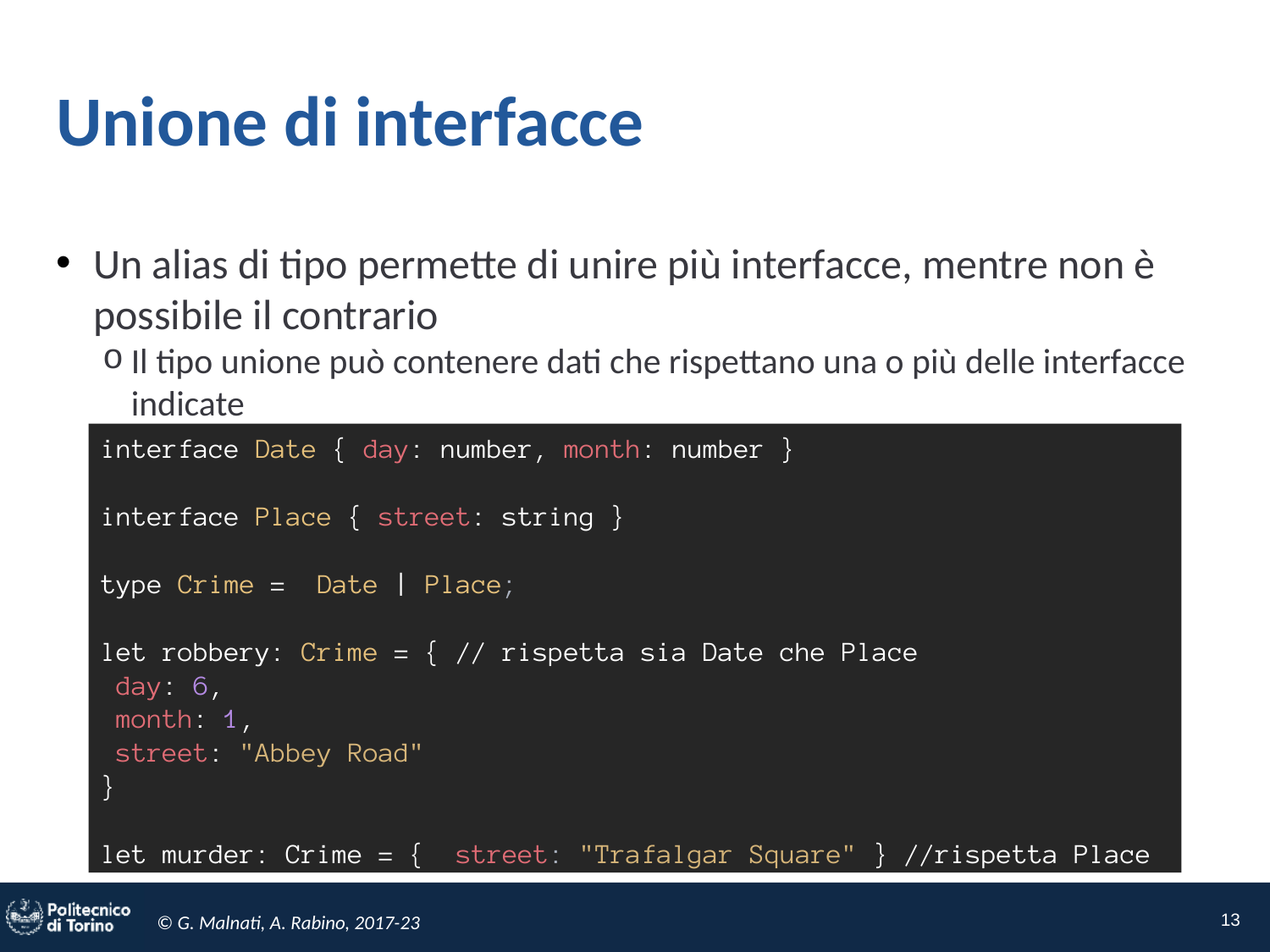

# Unione di interfacce
Un alias di tipo permette di unire più interfacce, mentre non è possibile il contrario
Il tipo unione può contenere dati che rispettano una o più delle interfacce indicate
interface Date { day: number, month: number }

interface Place { street: string }

type Crime =  Date | Place;

let robbery: Crime = { // rispetta sia Date che Place
 day: 6,
 month: 1,
 street: "Abbey Road"
}

let murder: Crime = {  street: "Trafalgar Square" } //rispetta Place

13